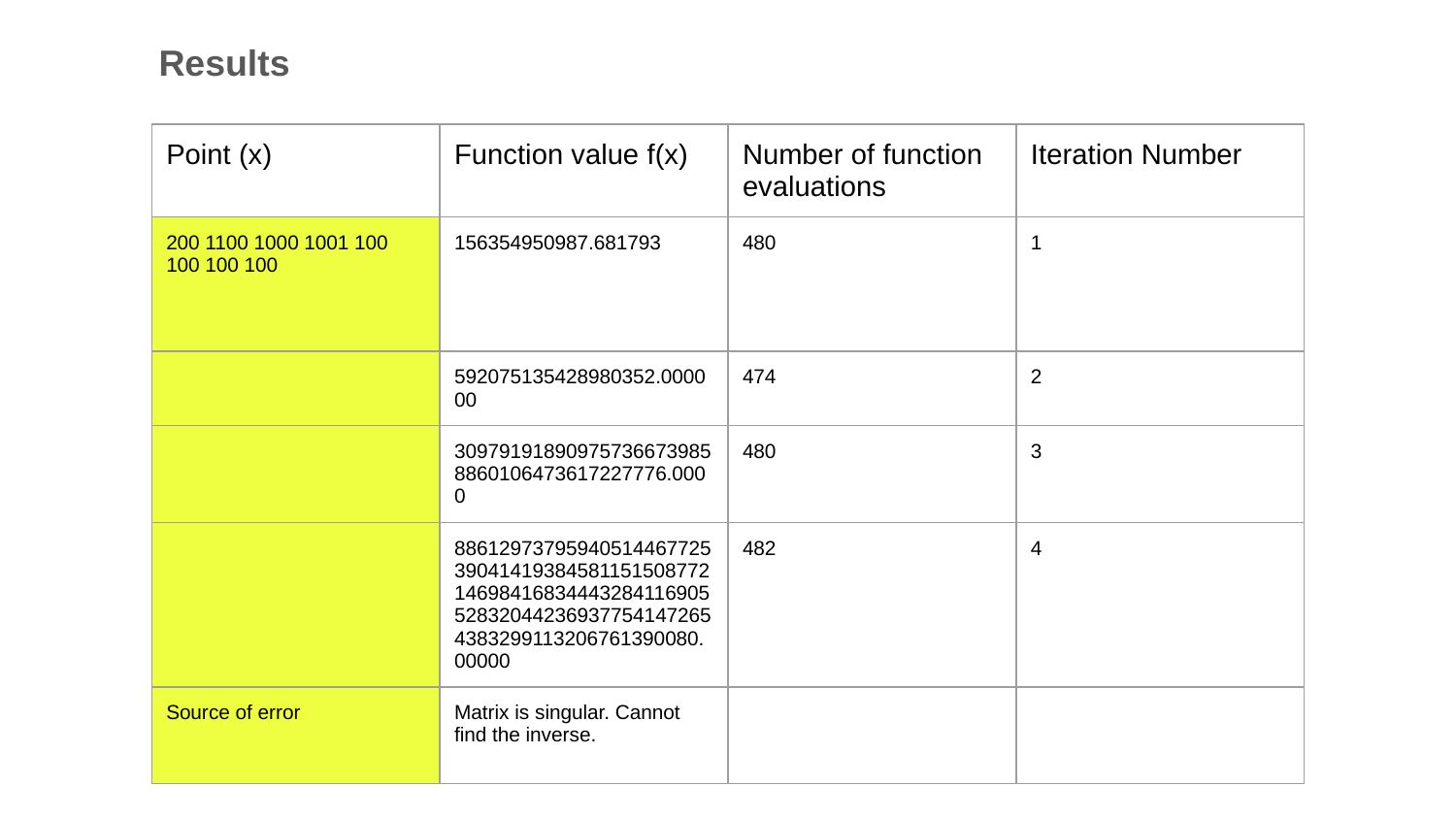

Results
| Point (x) | Function value f(x) | Number of function evaluations | Iteration Number |
| --- | --- | --- | --- |
| 200 1100 1000 1001 100 100 100 100 | 156354950987.681793 | 480 | 1 |
|  | 592075135428980352.000000 | 474 | 2 |
|  | 309791918909757366739858860106473617227776.0000 | 480 | 3 |
|  | 886129737959405144677253904141938458115150877214698416834443284116905528320442369377541472654383299113206761390080.00000 | 482 | 4 |
| Source of error | Matrix is singular. Cannot find the inverse. |  |  |